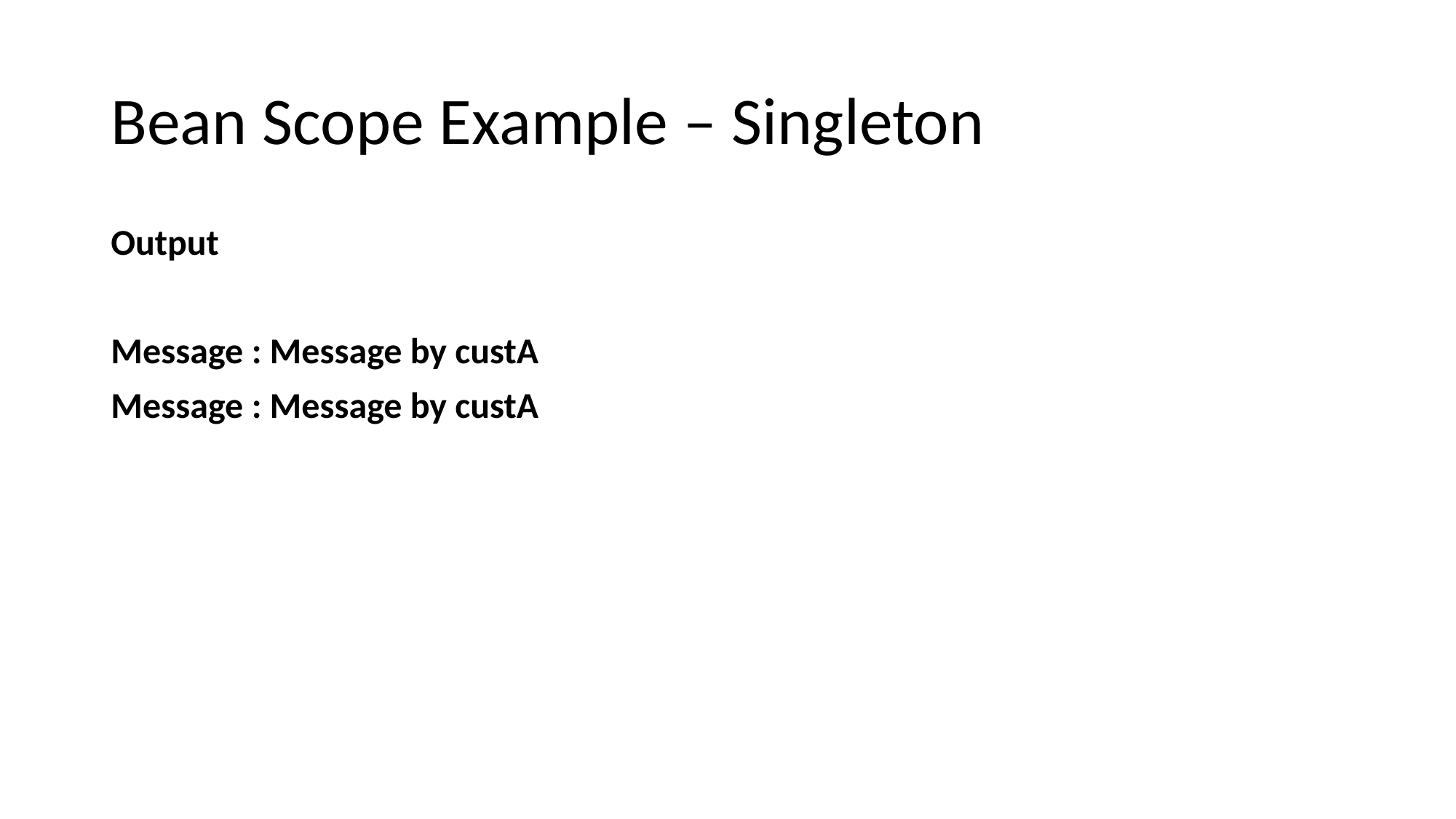

# Bean Scope Example – Singleton
Output

Message : Message by custA
Message : Message by custA